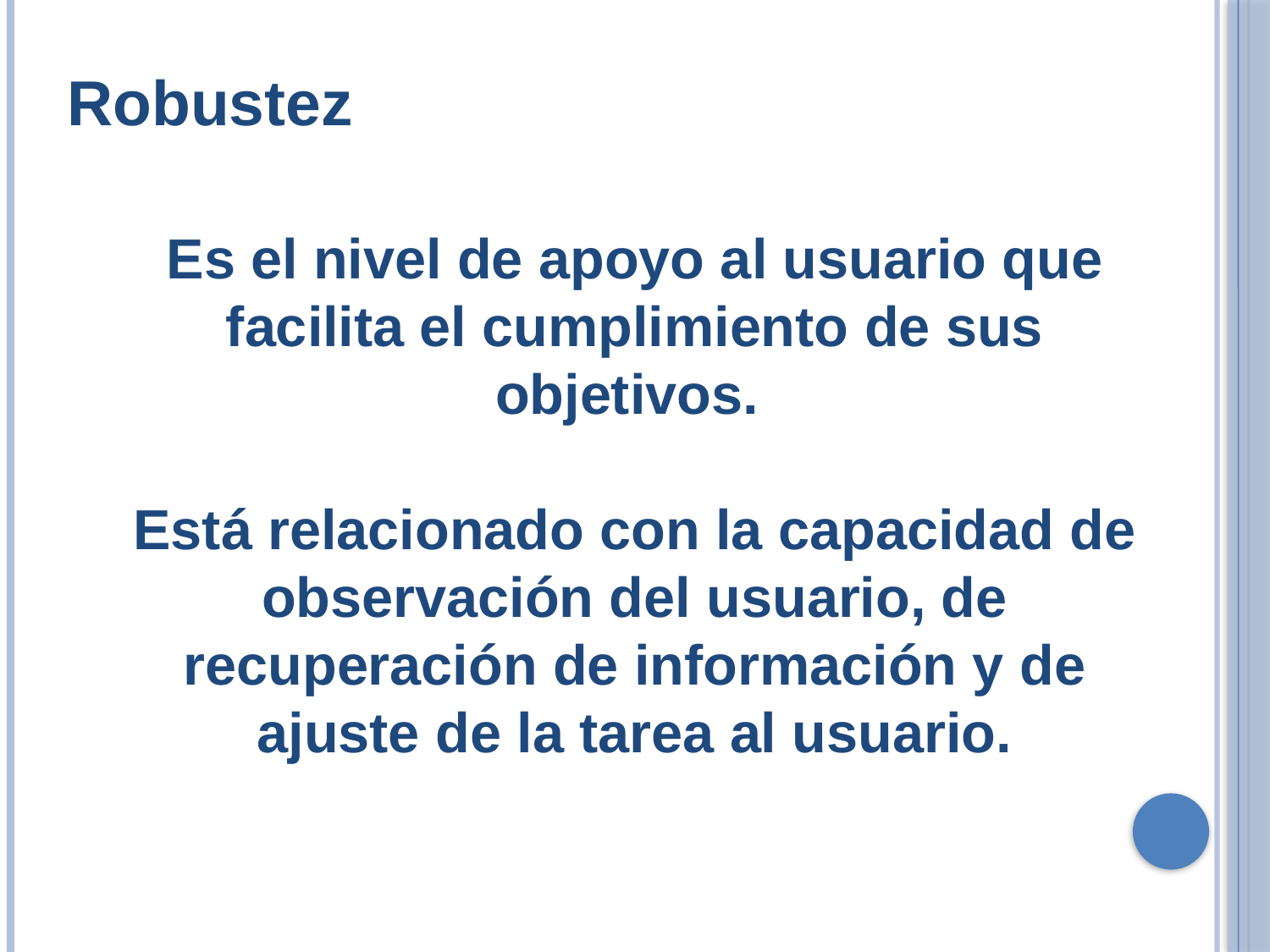

Robustez

Es el nivel de apoyo al usuario que facilita el cumplimiento de sus objetivos.

Está relacionado con la capacidad de observación del usuario, de recuperación de información y de ajuste de la tarea al usuario.